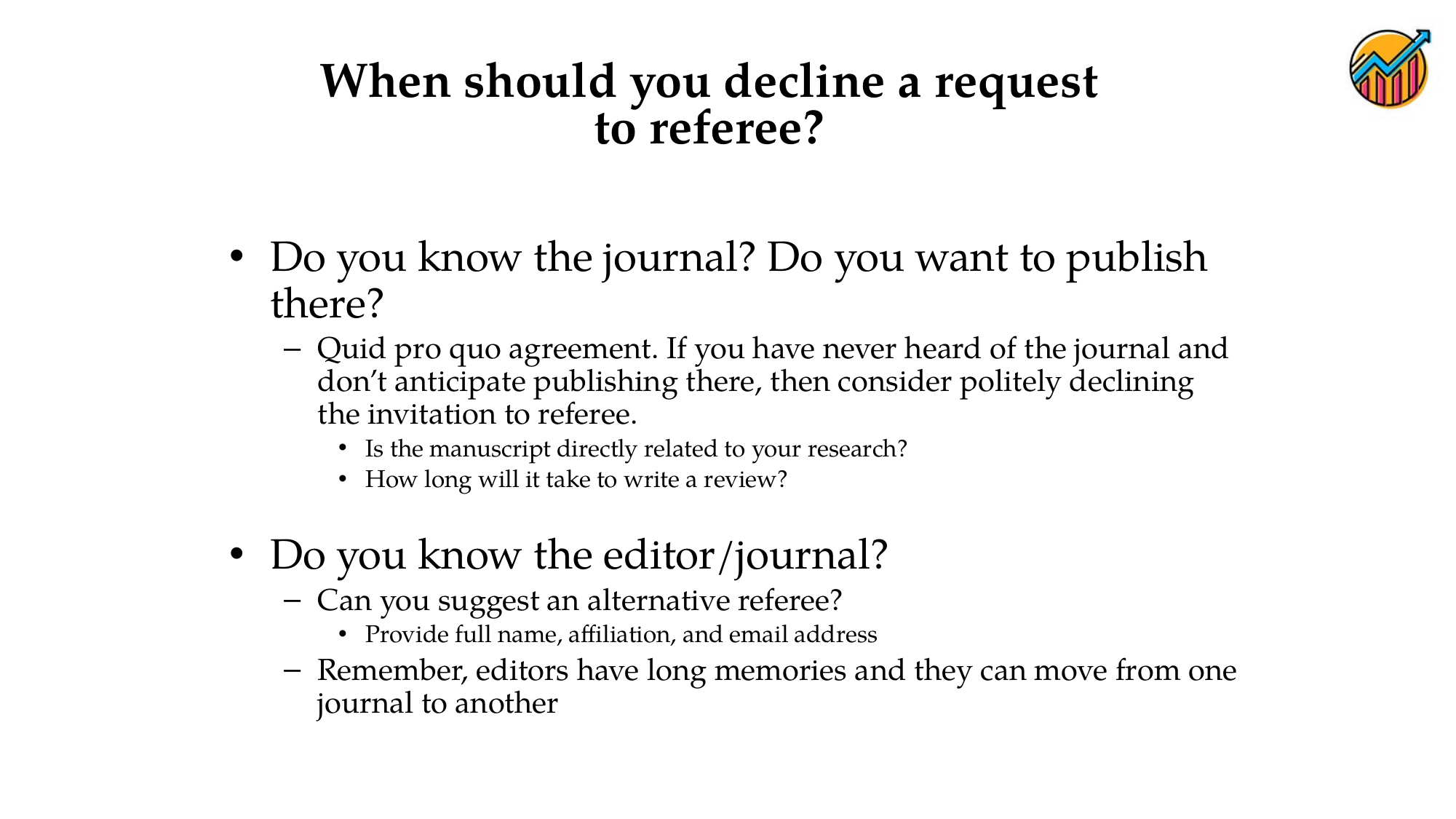

When should you decline a request to referee?

Do you know the journal? Do you want to publish there?
Quid pro quo agreement. If you have never heard of the journal and don’t anticipate publishing there, then consider politely declining the invitation to referee.
Is the manuscript directly related to your research?
How long will it take to write a review?

Do you know the editor/journal?
Can you suggest an alternative referee?
Provide full name, affiliation, and email address
Remember, editors have long memories and they can move from one journal to another